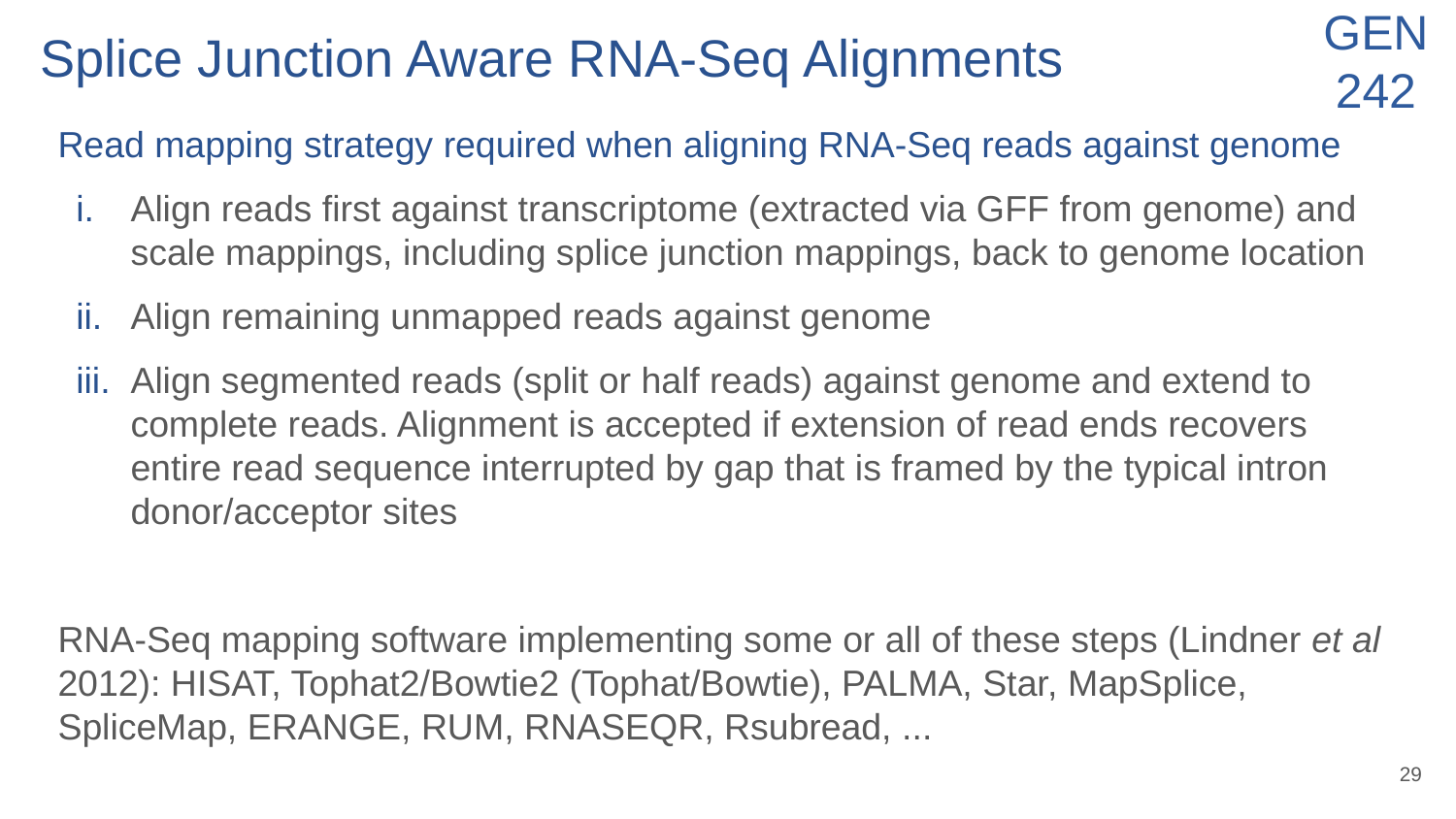

# Splice Junction Aware RNA-Seq Alignments
Read mapping strategy required when aligning RNA-Seq reads against genome
Align reads first against transcriptome (extracted via GFF from genome) and scale mappings, including splice junction mappings, back to genome location
Align remaining unmapped reads against genome
Align segmented reads (split or half reads) against genome and extend to complete reads. Alignment is accepted if extension of read ends recovers entire read sequence interrupted by gap that is framed by the typical intron donor/acceptor sites

RNA-Seq mapping software implementing some or all of these steps (Lindner et al 2012): HISAT, Tophat2/Bowtie2 (Tophat/Bowtie), PALMA, Star, MapSplice, SpliceMap, ERANGE, RUM, RNASEQR, Rsubread, ...

29